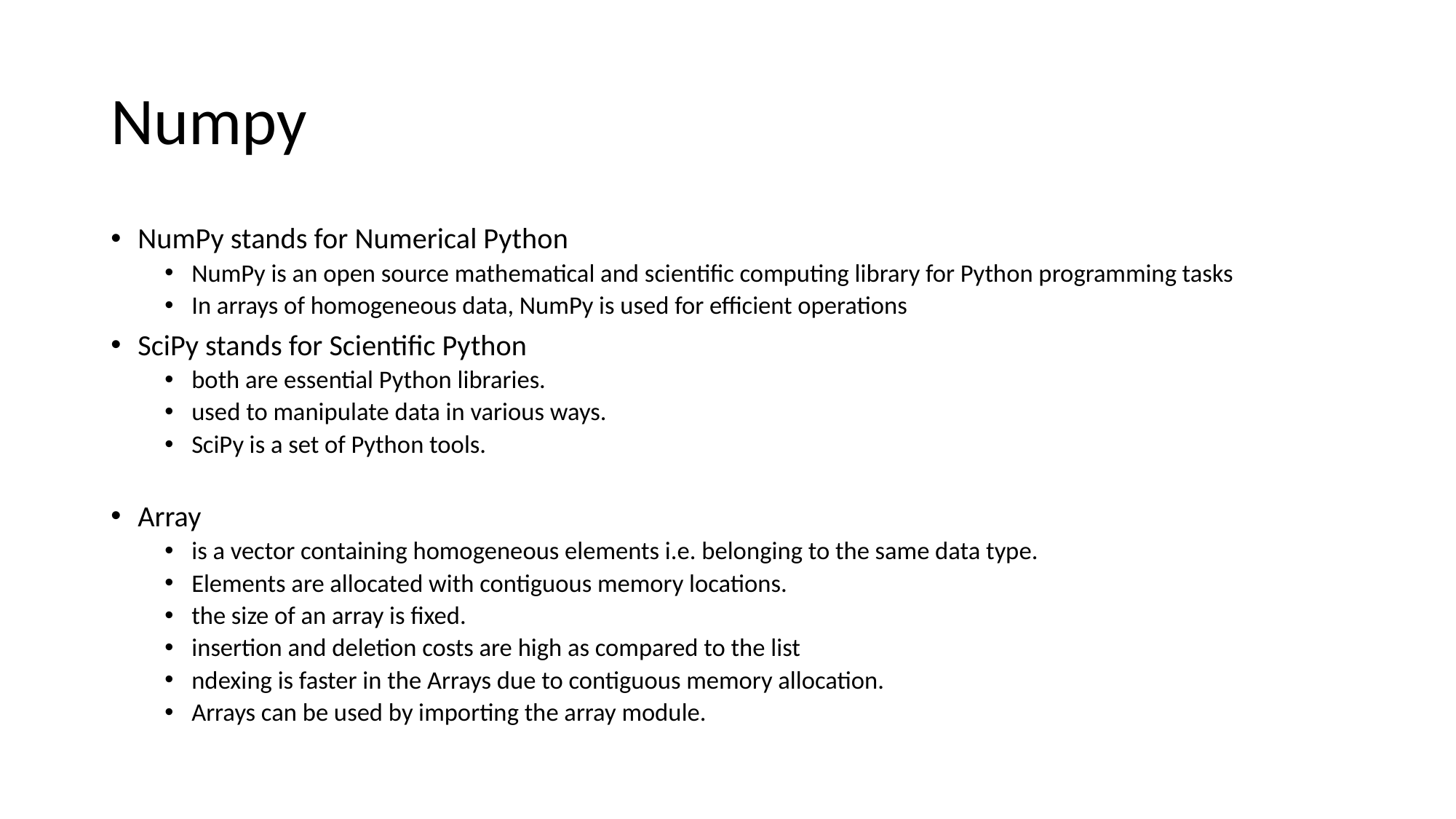

# Numpy
NumPy stands for Numerical Python
NumPy is an open source mathematical and scientific computing library for Python programming tasks
In arrays of homogeneous data, NumPy is used for efficient operations
SciPy stands for Scientific Python
both are essential Python libraries.
used to manipulate data in various ways.
SciPy is a set of Python tools.

Array
is a vector containing homogeneous elements i.e. belonging to the same data type.
Elements are allocated with contiguous memory locations.
the size of an array is fixed.
insertion and deletion costs are high as compared to the list
ndexing is faster in the Arrays due to contiguous memory allocation.
Arrays can be used by importing the array module.